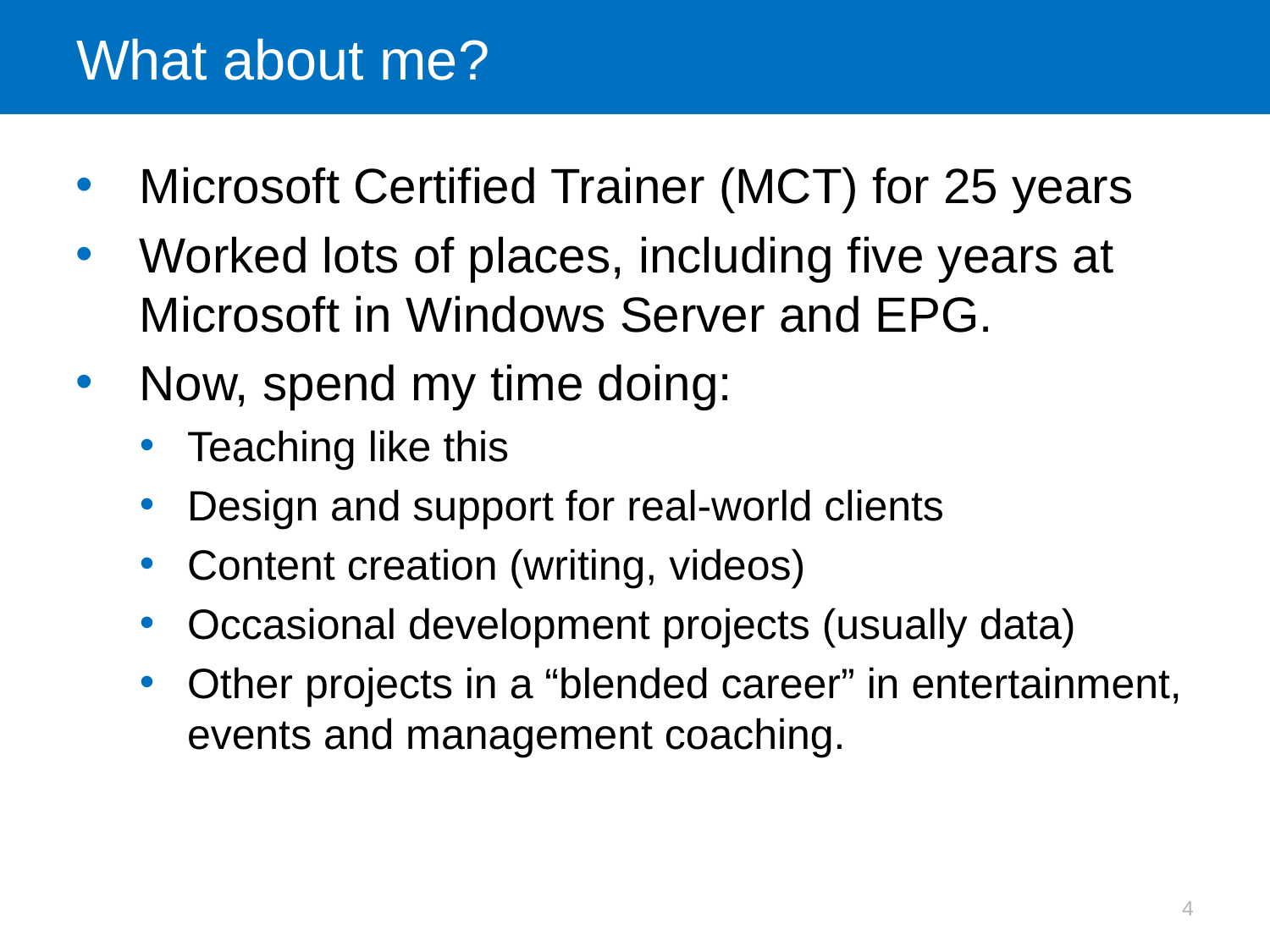

# What about me?
Microsoft Certified Trainer (MCT) for 25 years
Worked lots of places, including five years at Microsoft in Windows Server and EPG.
Now, spend my time doing:
Teaching like this
Design and support for real-world clients
Content creation (writing, videos)
Occasional development projects (usually data)
Other projects in a “blended career” in entertainment, events and management coaching.
4